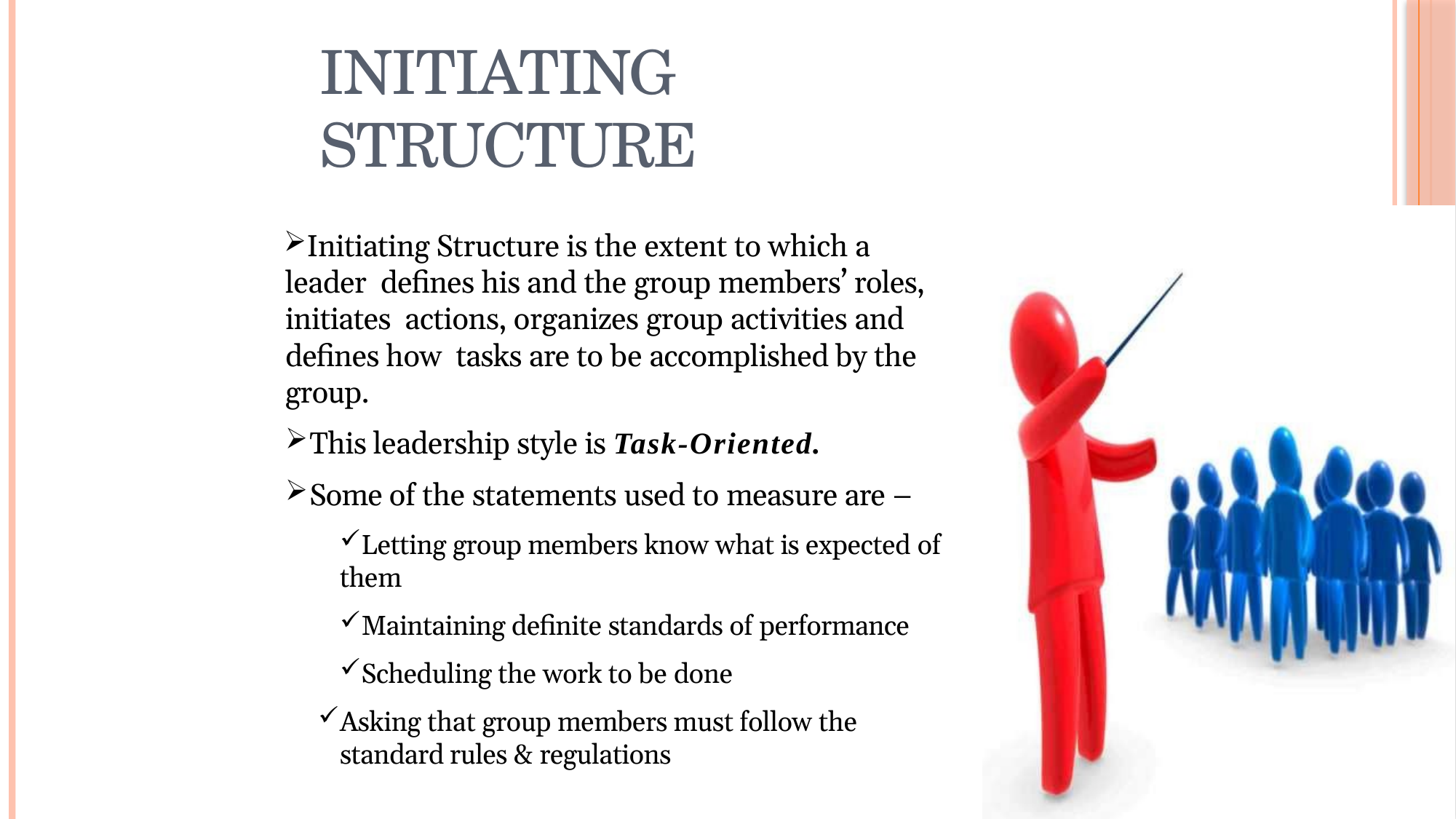

# INITIATING STRUCTURE

Initiating Structure is the extent to which a leader  defines his and the group members’ roles, initiates  actions, organizes group activities and defines how  tasks are to be accomplished by the group.
This leadership style is Task-Oriented.
Some of the statements used to measure are –
Letting group members know what is expected of
them
Maintaining definite standards of performance
Scheduling the work to be done
Asking that group members must follow the  standard rules & regulations